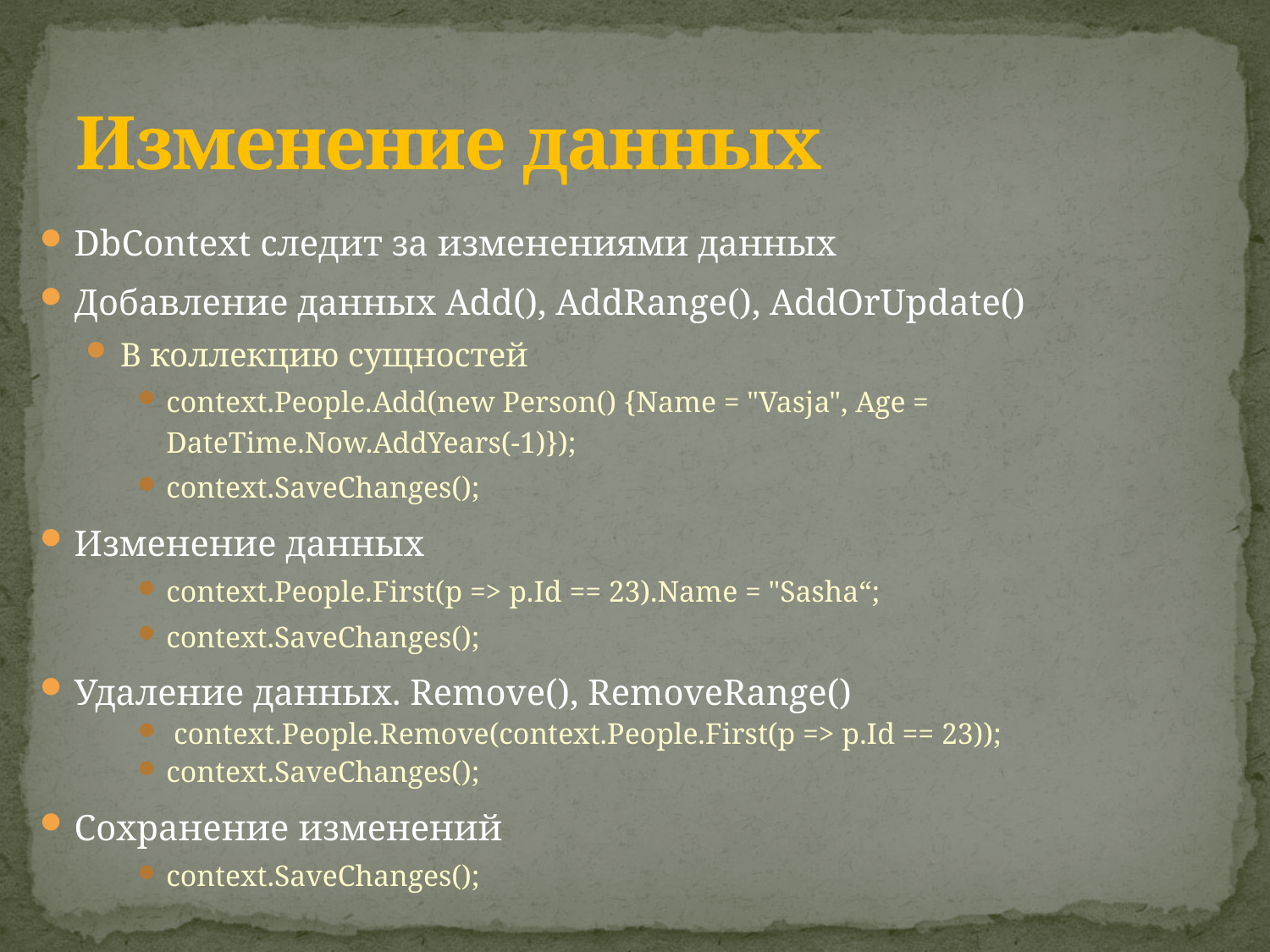

# Изменение данных
DbContext следит за изменениями данных
Добавление данных Add(), AddRange(), AddOrUpdate()
В коллекцию сущностей
context.People.Add(new Person() {Name = "Vasja", Age = 						DateTime.Now.AddYears(-1)});
context.SaveChanges();
Изменение данных
context.People.First(p => p.Id == 23).Name = "Sasha“;
context.SaveChanges();
Удаление данных. Remove(), RemoveRange()
 context.People.Remove(context.People.First(p => p.Id == 23));
context.SaveChanges();
Сохранение изменений
context.SaveChanges();